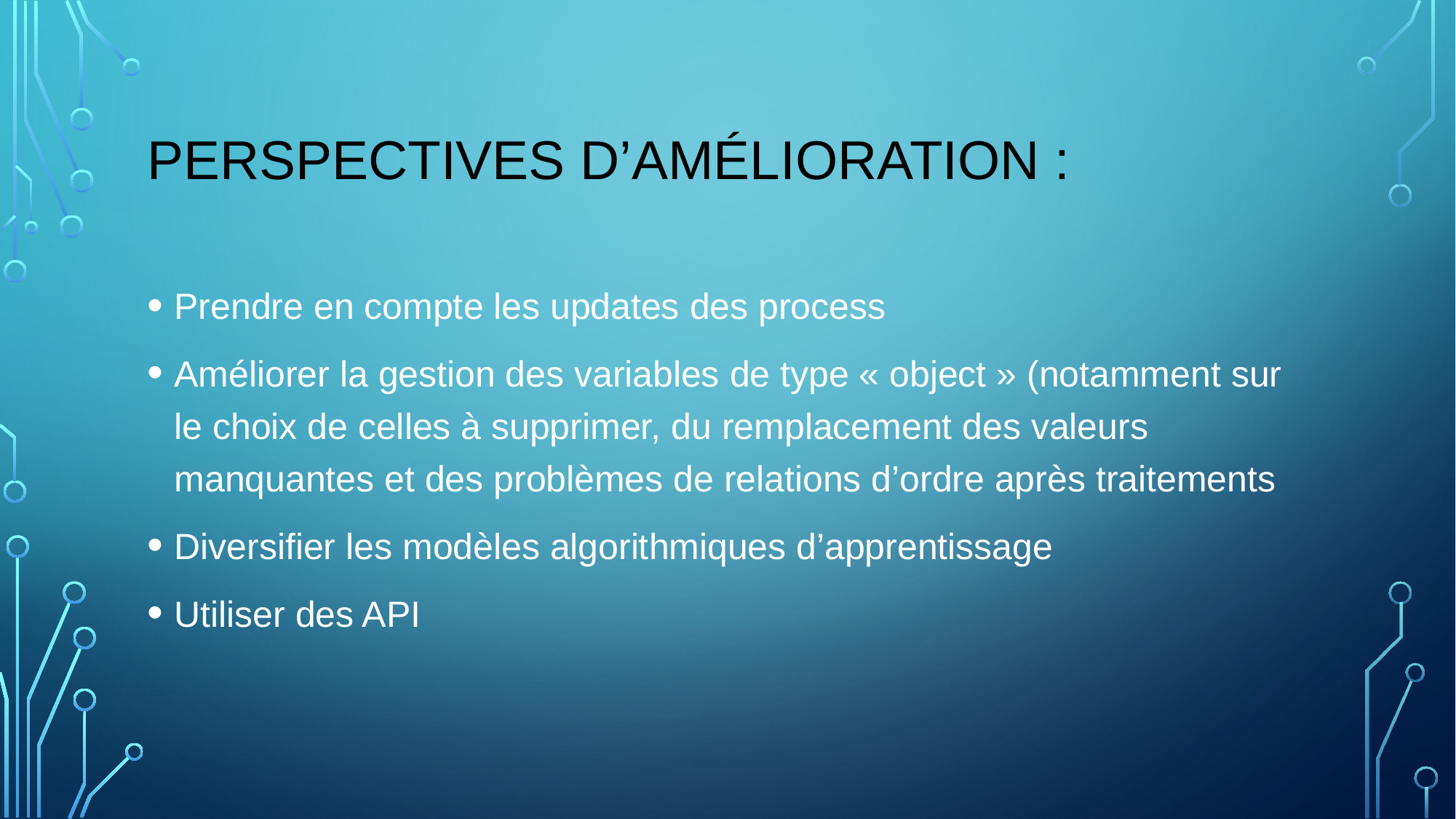

# Perspectives d’amélioration :
Prendre en compte les updates des process
Améliorer la gestion des variables de type « object » (notamment sur le choix de celles à supprimer, du remplacement des valeurs manquantes et des problèmes de relations d’ordre après traitements
Diversifier les modèles algorithmiques d’apprentissage
Utiliser des API